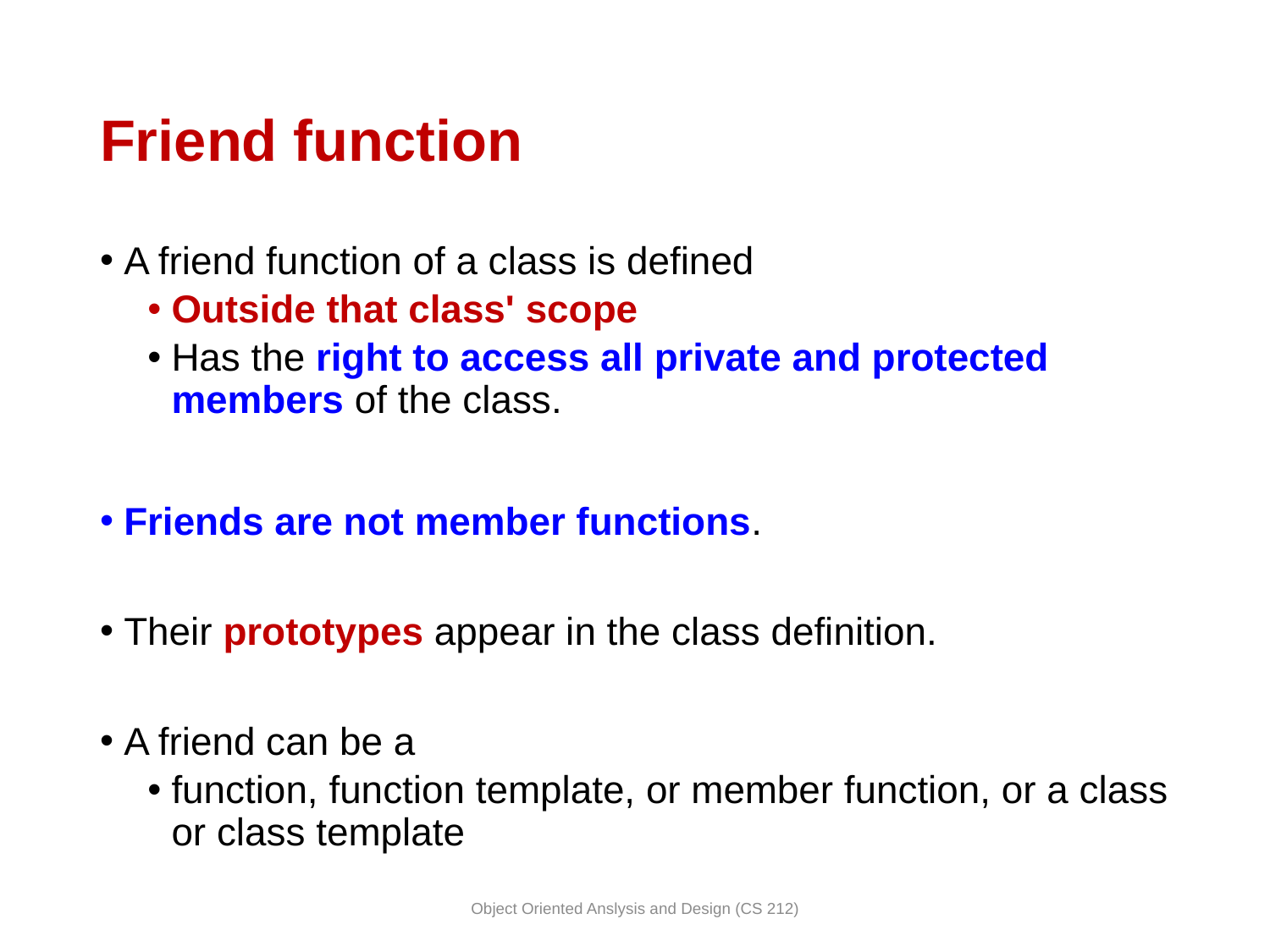

# Friend function
A friend function of a class is defined
Outside that class' scope
Has the right to access all private and protected members of the class.

Friends are not member functions.

Their prototypes appear in the class definition.

A friend can be a
function, function template, or member function, or a class or class template
Object Oriented Anslysis and Design (CS 212)